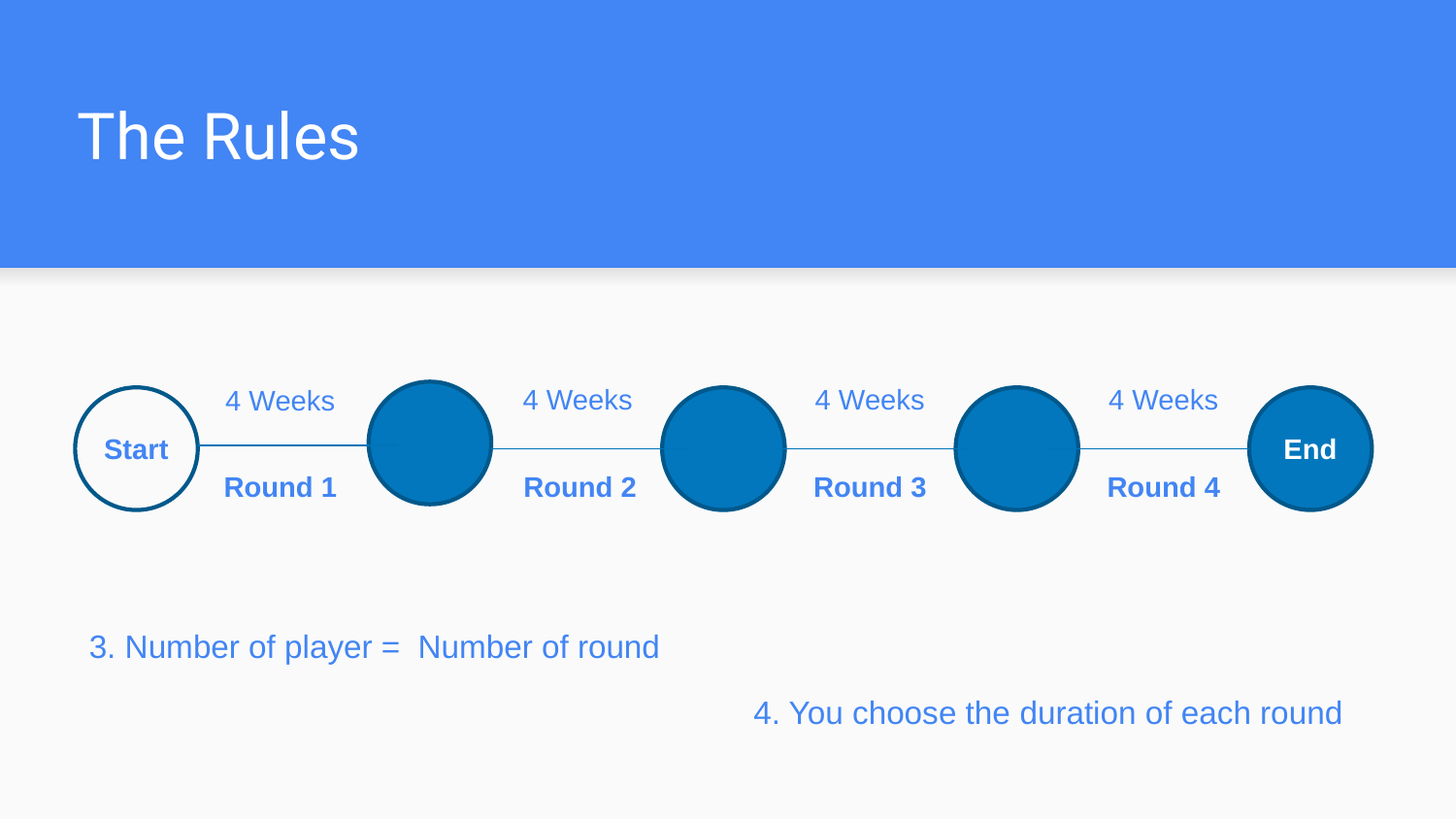

# The Rules
4 Weeks
4 Weeks
4 Weeks
4 Weeks

Start
End
Round 1
Round 2
Round 4
Round 3
3. Number of player =  Number of round
4. You choose the duration of each round